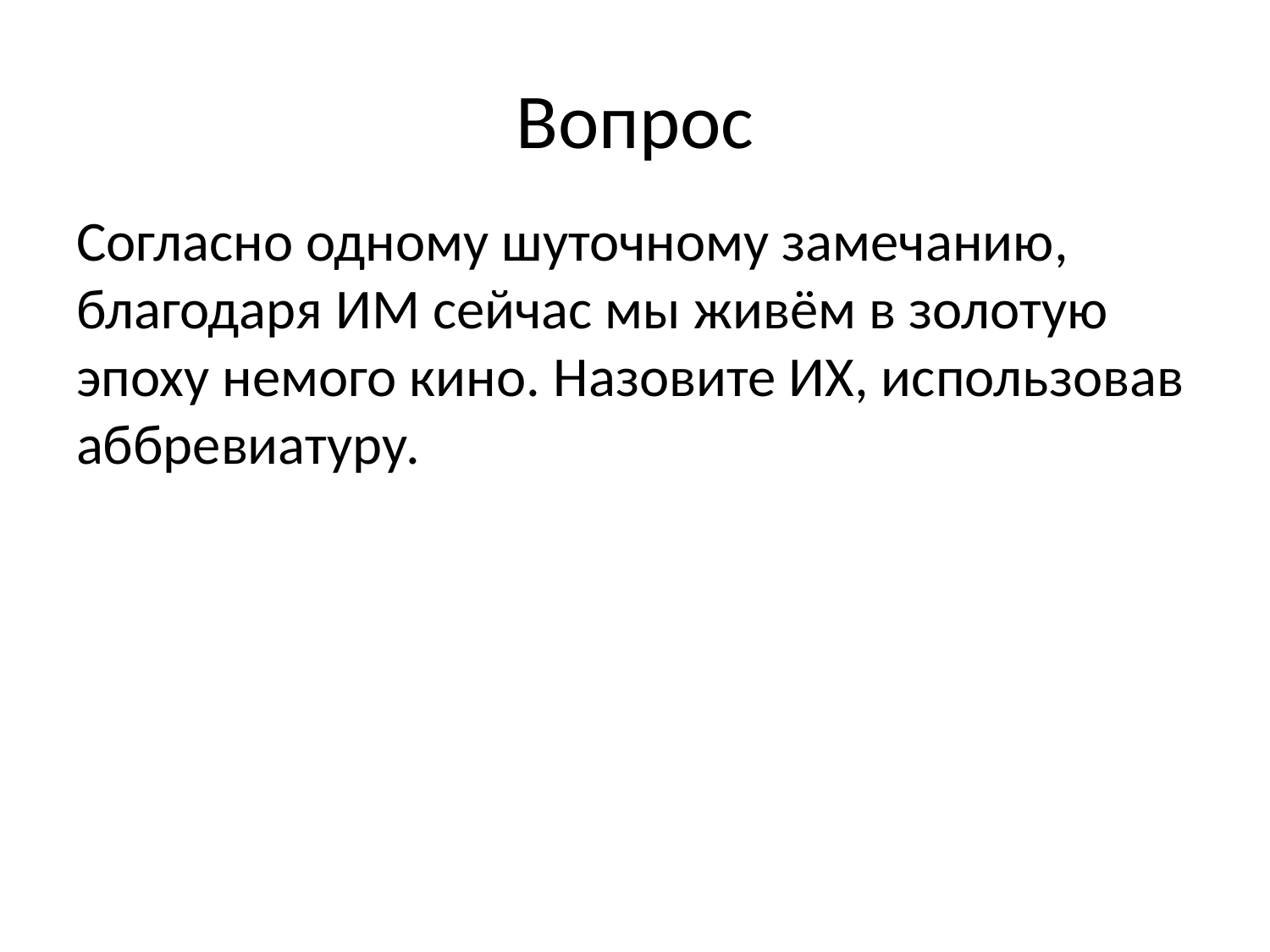

# Вопрос
Согласно одному шуточному замечанию, благодаря ИМ сейчас мы живём в золотую эпоху немого кино. Назовите ИХ, использовав аббревиатуру.